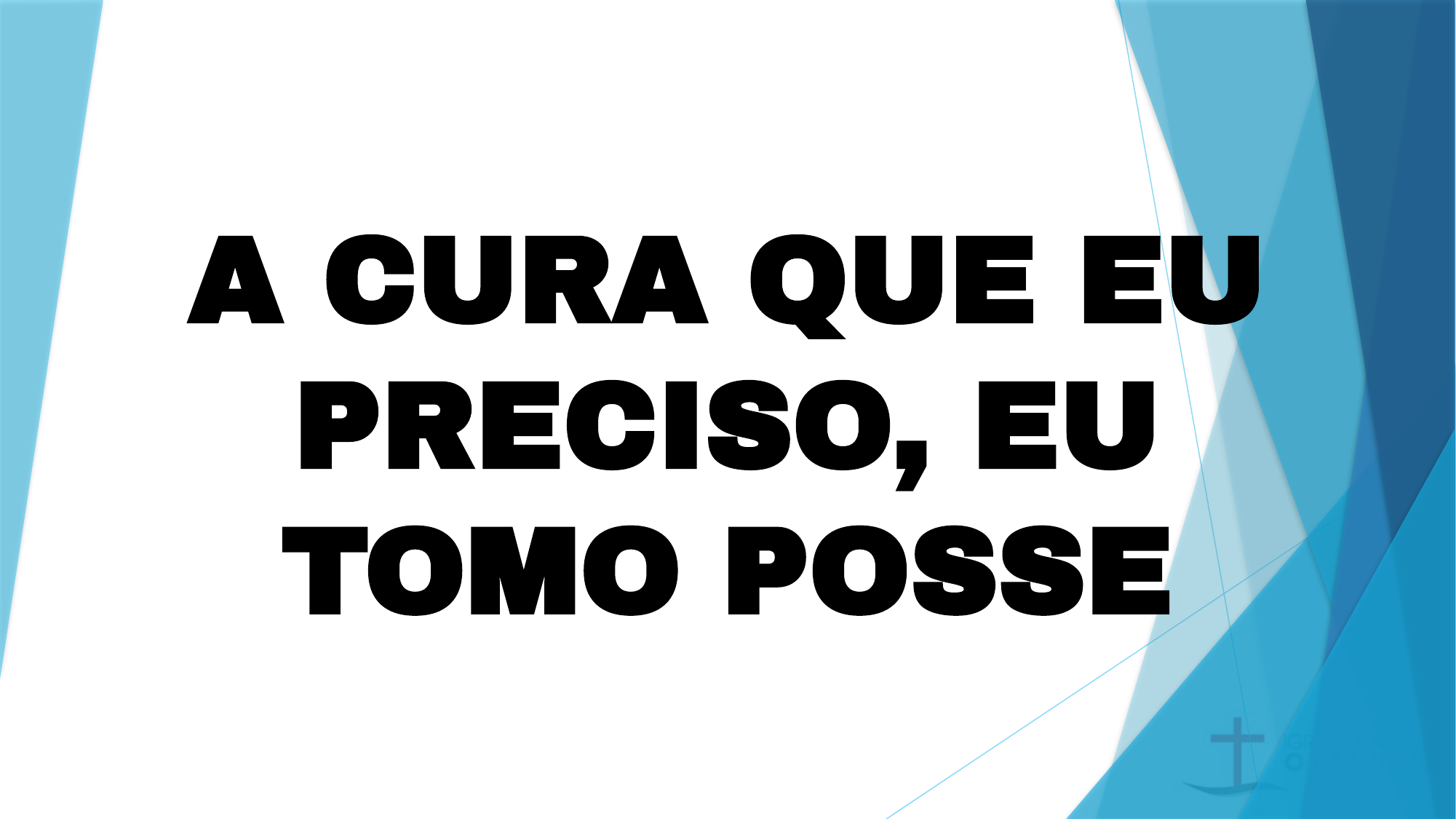

# A CURA QUE EU PRECISO, EU TOMO POSSE